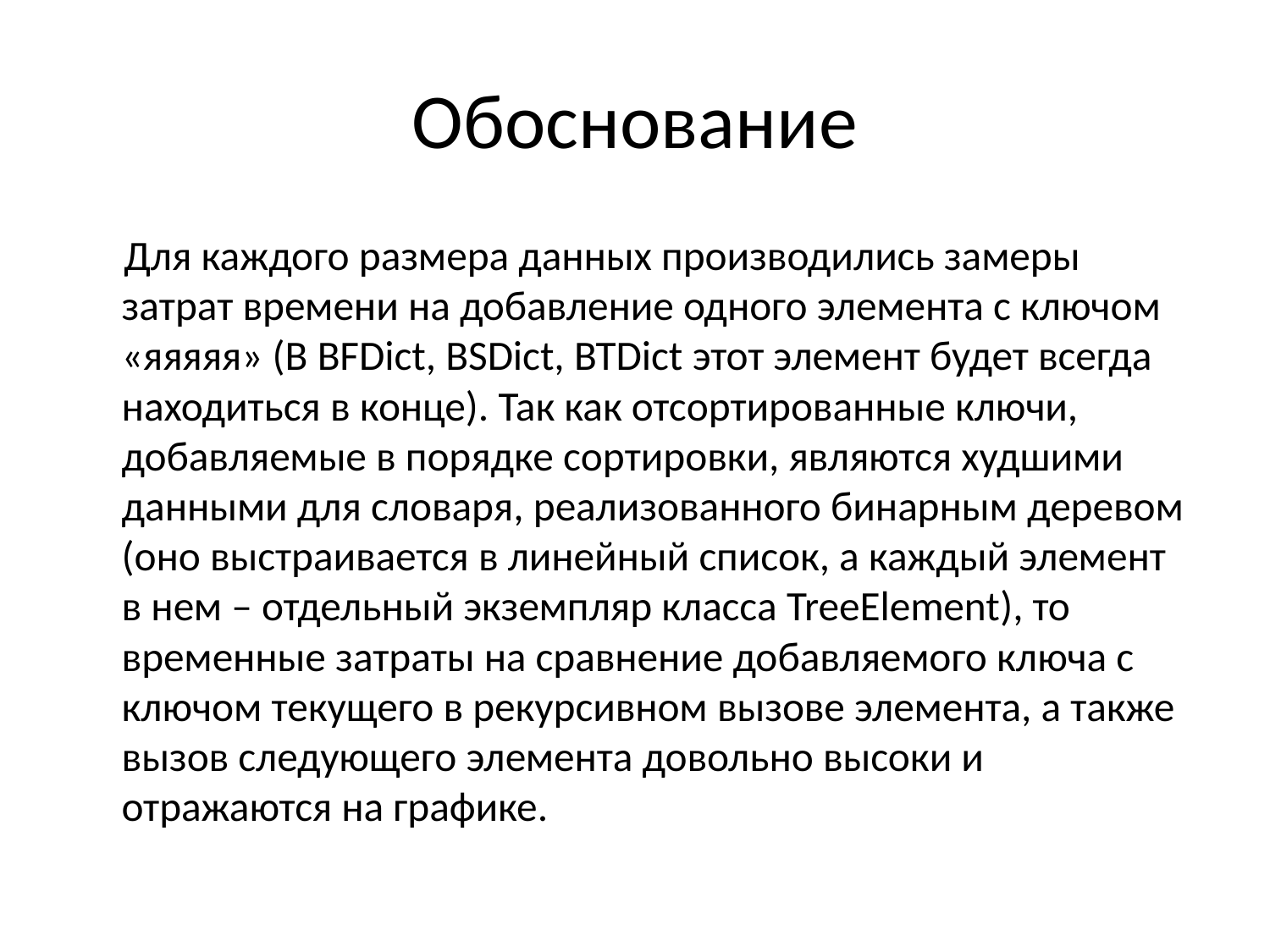

# Обоснование
     Для каждого размера данных производились замеры затрат времени на добавление одного элемента с ключом «яяяяя» (В BFDict, BSDict, BTDict этот элемент будет всегда находиться в конце). Так как отсортированные ключи, добавляемые в порядке сортировки, являются худшими данными для словаря, реализованного бинарным деревом (оно выстраивается в линейный список, а каждый элемент в нем – отдельный экземпляр класса TreeElement), то временные затраты на сравнение добавляемого ключа с ключом текущего в рекурсивном вызове элемента, а также вызов следующего элемента довольно высоки и отражаются на графике.